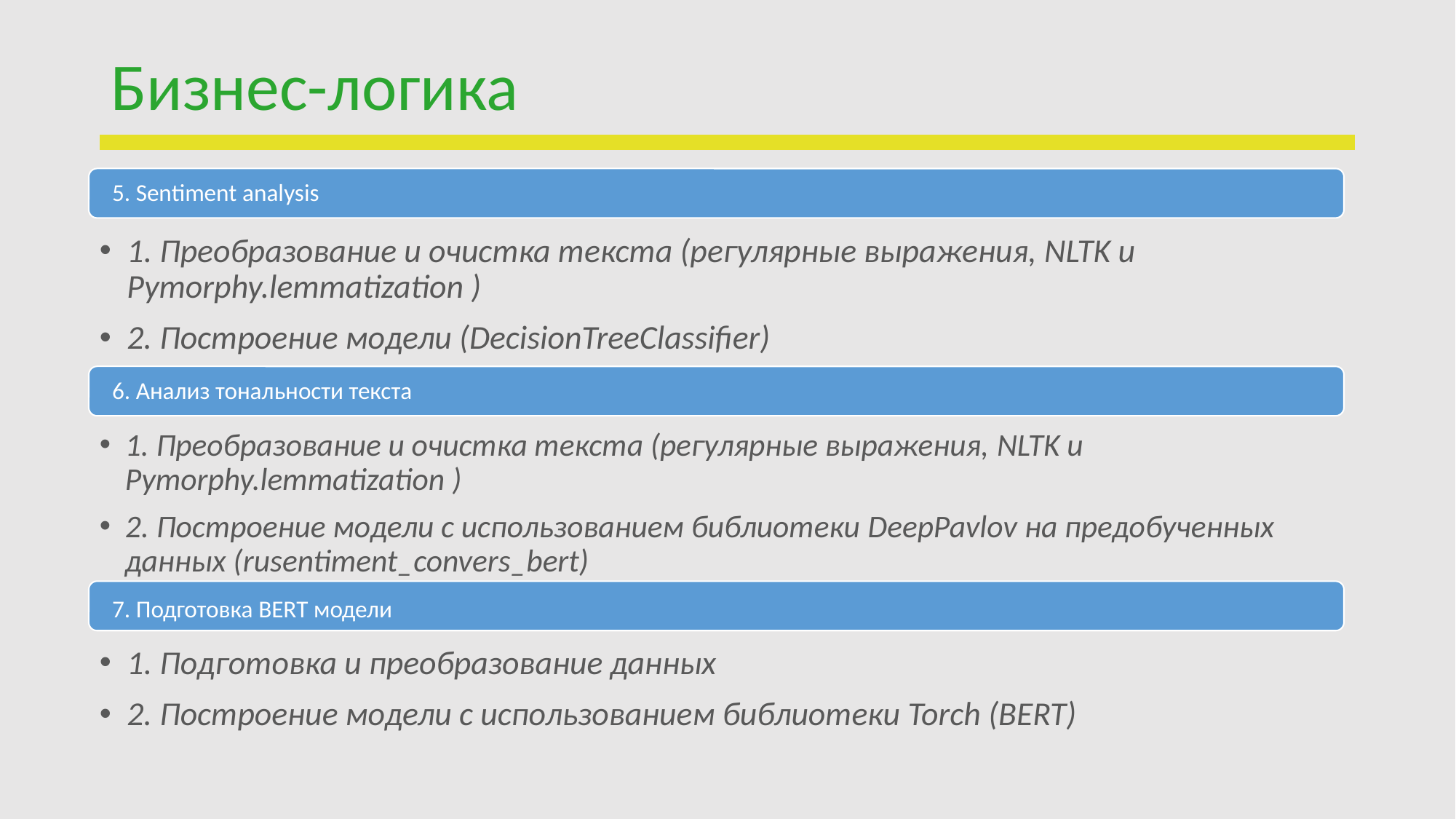

# Бизнес-логика

5. Sentiment analysis
1. Преобразование и очистка текста (регулярные выражения, NLTK и Pymorphy.lemmatization )
2. Построение модели (DecisionTreeClassifier)

6. Анализ тональности текста
1. Преобразование и очистка текста (регулярные выражения, NLTK и Pymorphy.lemmatization )
2. Построение модели с использованием библиотеки DeepPavlov на предобученных данных (rusentiment_convers_bert)

7. Подготовка BERT модели

1. Подготовка и преобразование данных
2. Построение модели с использованием библиотеки Torch (BERT)